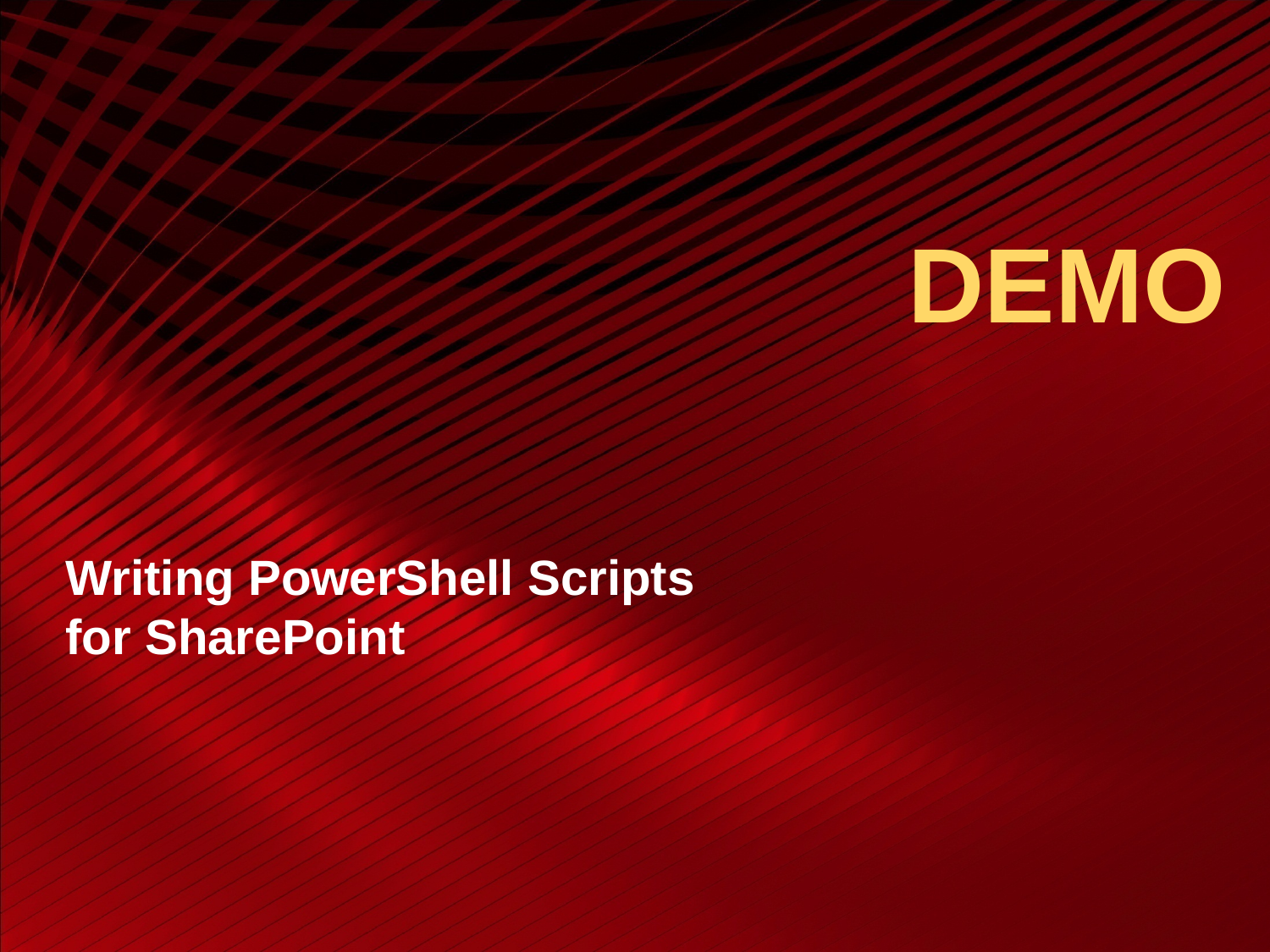

# DEMO
Writing PowerShell Scripts
for SharePoint